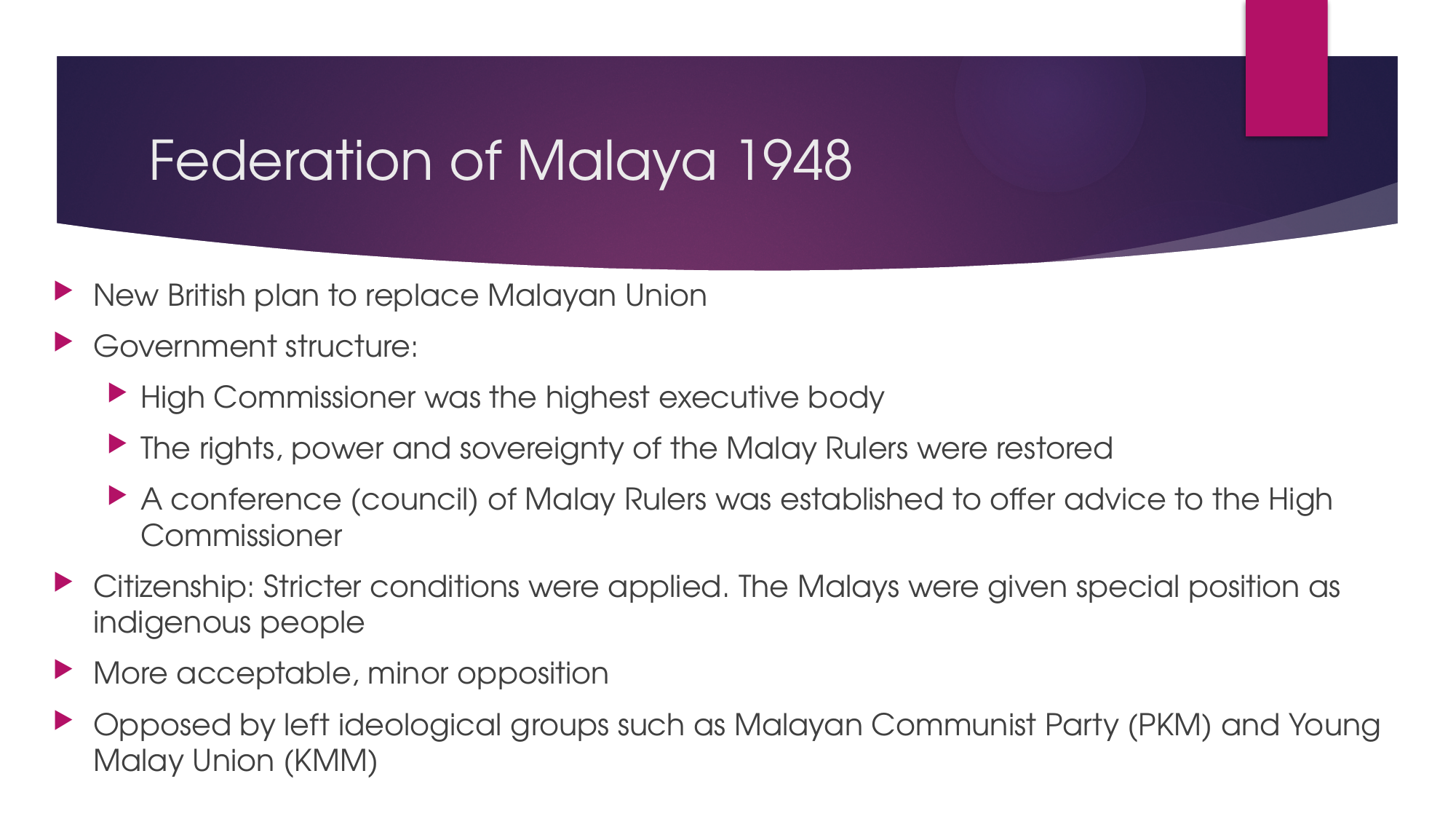

# Federation of Malaya 1948
New British plan to replace Malayan Union
Government structure:
High Commissioner was the highest executive body
The rights, power and sovereignty of the Malay Rulers were restored
A conference (council) of Malay Rulers was established to offer advice to the High Commissioner
Citizenship: Stricter conditions were applied. The Malays were given special position as indigenous people
More acceptable, minor opposition
Opposed by left ideological groups such as Malayan Communist Party (PKM) and Young Malay Union (KMM)